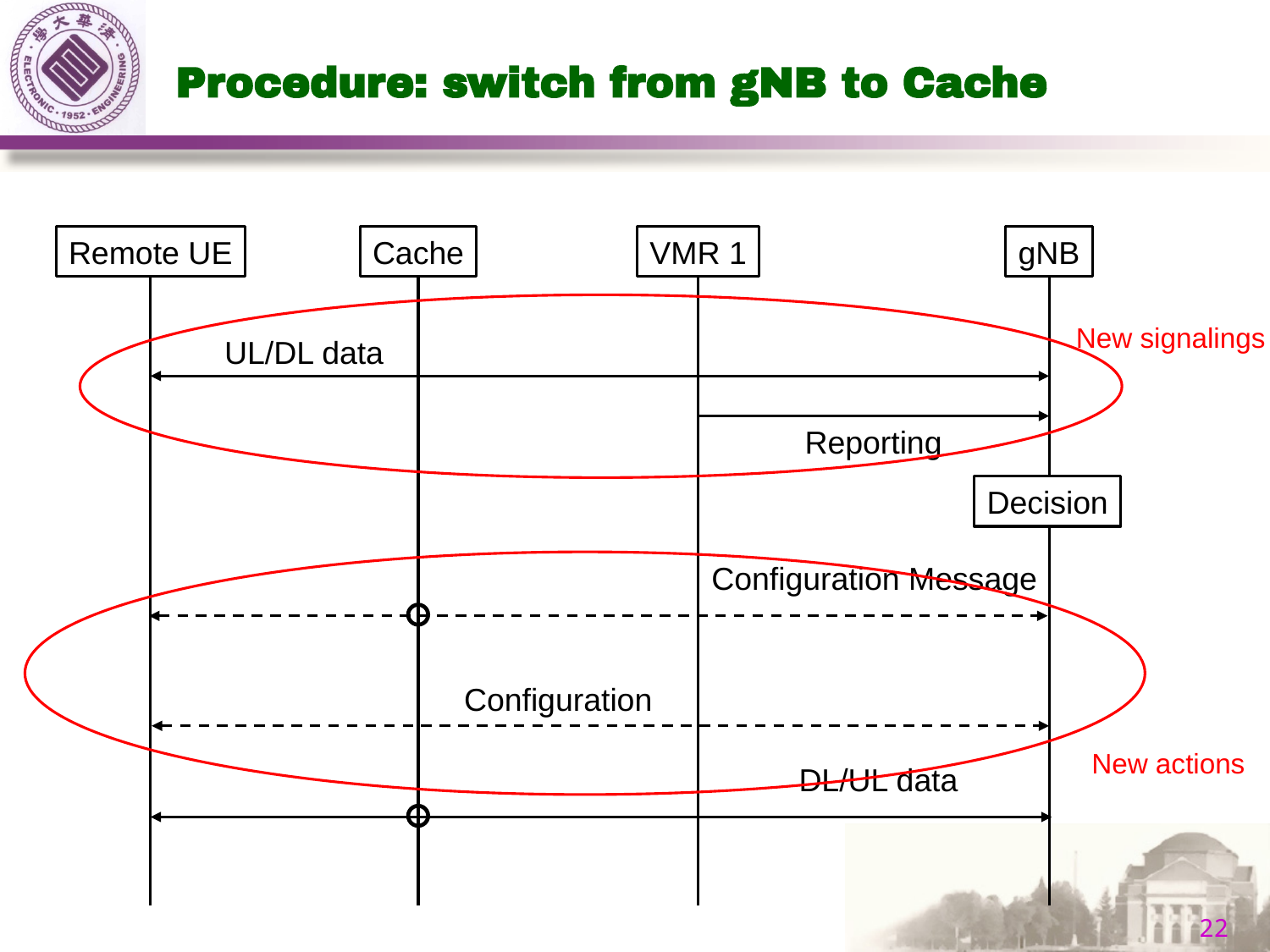

Procedure: switch from gNB to Cache

Remote UE
Cache
VMR 1
gNB

New signalings
UL/DL data
Reporting
Decision

Configuration Message

Configuration
New actions
DL/UL data

22